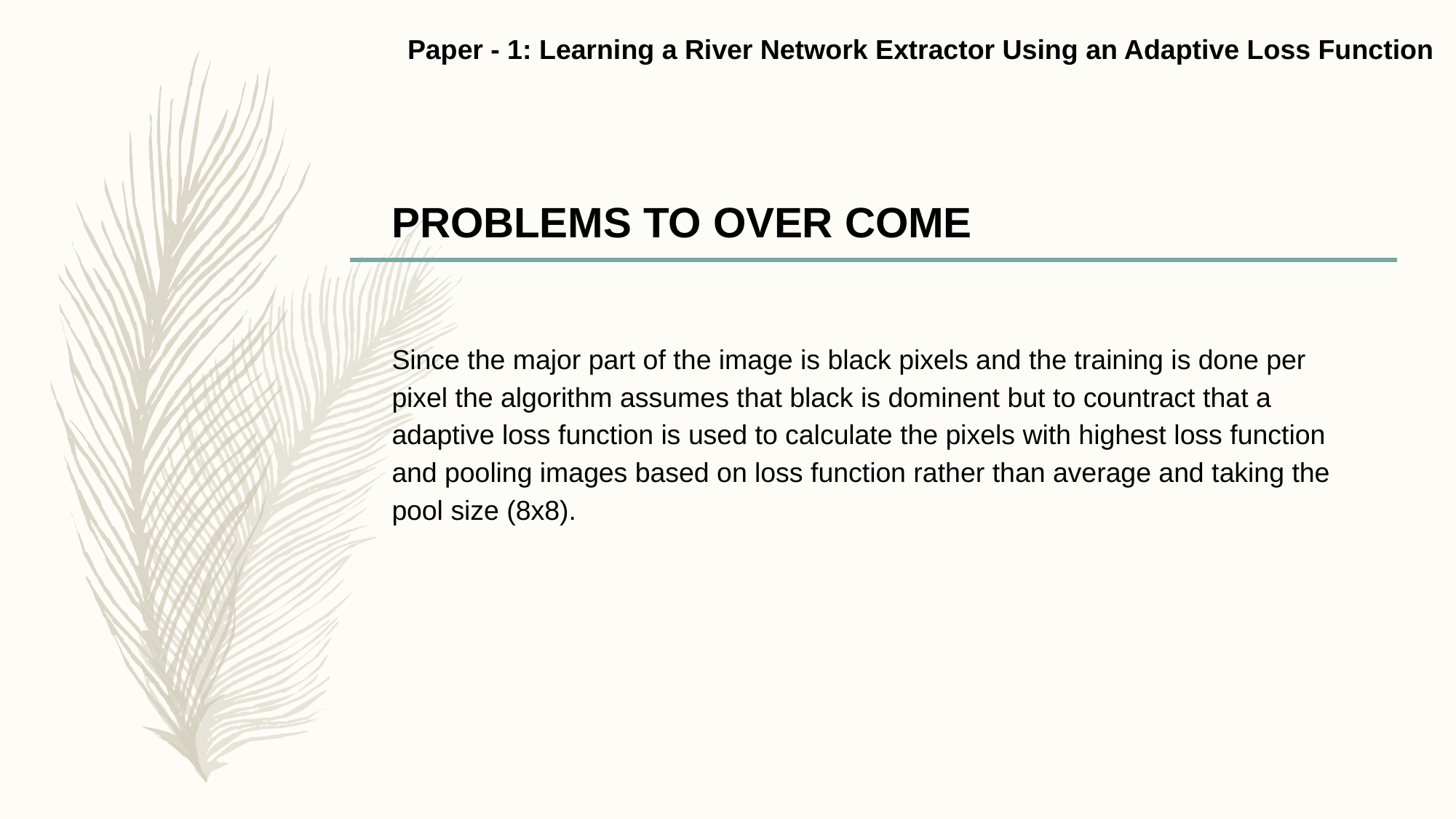

Paper - 1: Learning a River Network Extractor Using an Adaptive Loss Function
PROBLEMS TO OVER COME
Since the major part of the image is black pixels and the training is done per pixel the algorithm assumes that black is dominent but to countract that a adaptive loss function is used to calculate the pixels with highest loss function and pooling images based on loss function rather than average and taking the pool size (8x8).